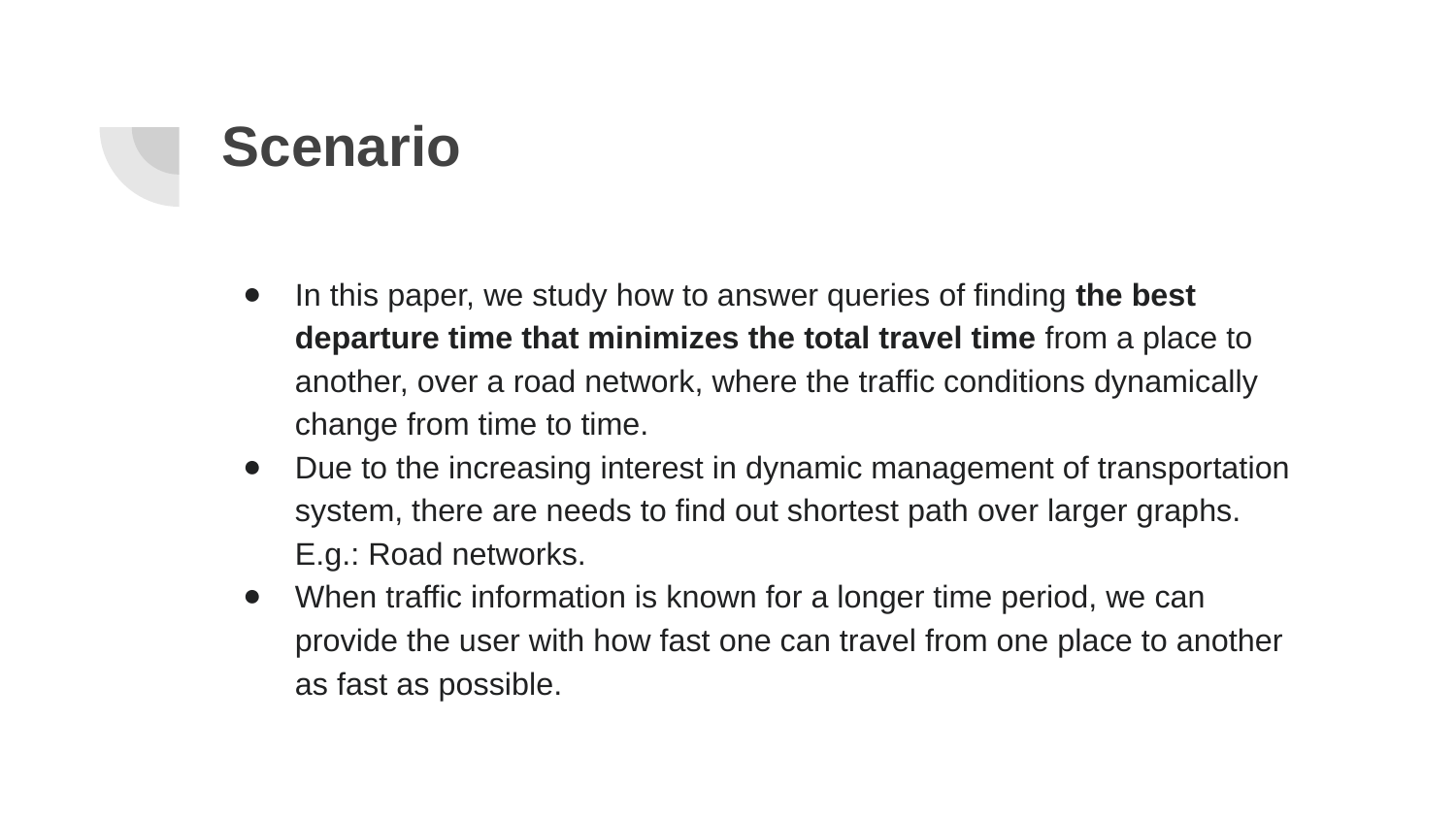

# Scenario
In this paper, we study how to answer queries of finding the best departure time that minimizes the total travel time from a place to another, over a road network, where the traffic conditions dynamically change from time to time.
Due to the increasing interest in dynamic management of transportation system, there are needs to find out shortest path over larger graphs. E.g.: Road networks.
When traffic information is known for a longer time period, we can provide the user with how fast one can travel from one place to another as fast as possible.